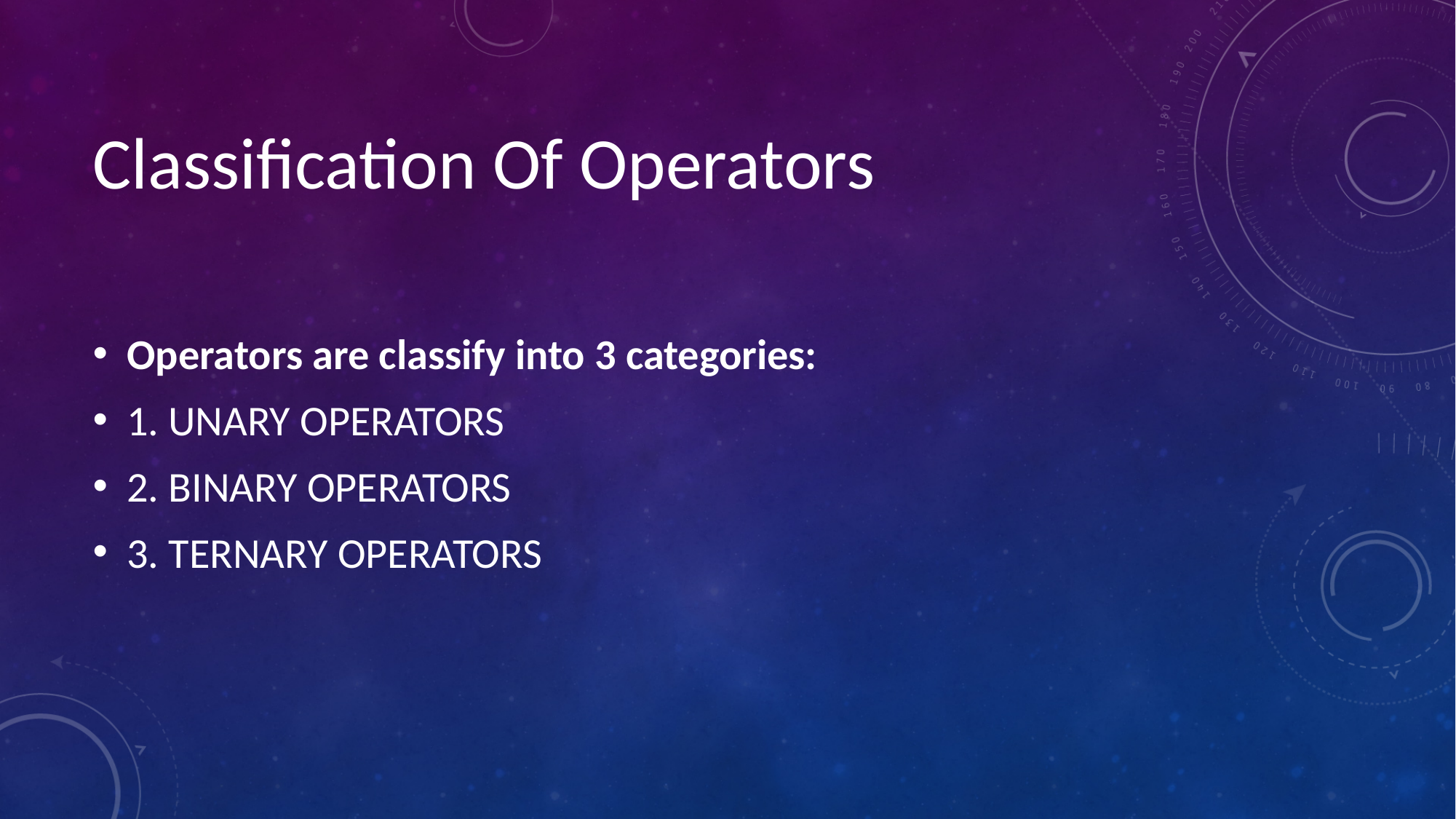

# Classification Of Operators

Operators are classify into 3 categories:
1. UNARY OPERATORS
2. BINARY OPERATORS
3. TERNARY OPERATORS